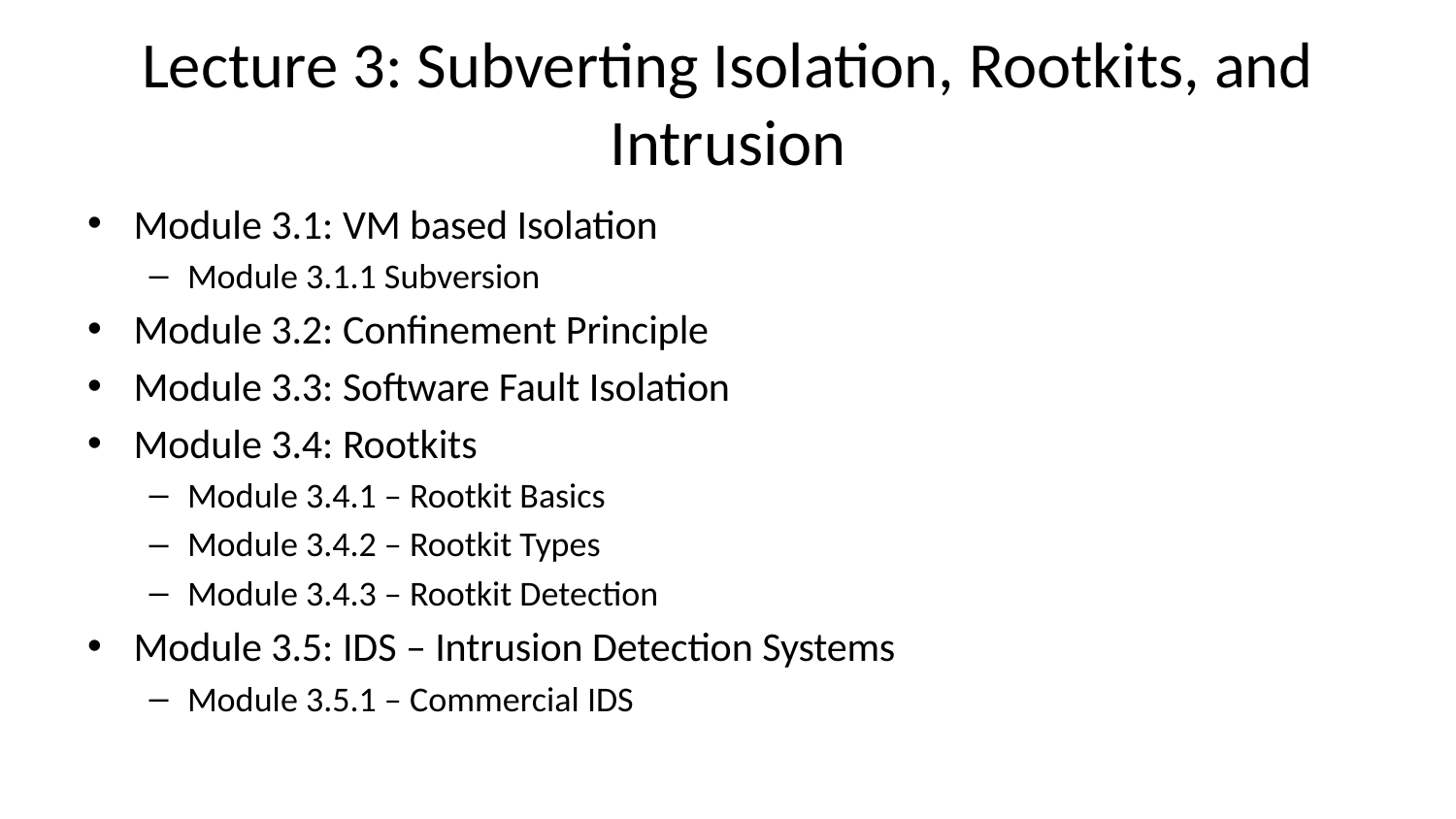

# Lecture 3: Subverting Isolation, Rootkits, and Intrusion
Module 3.1: VM based Isolation
Module 3.1.1 Subversion
Module 3.2: Confinement Principle
Module 3.3: Software Fault Isolation
Module 3.4: Rootkits
Module 3.4.1 – Rootkit Basics
Module 3.4.2 – Rootkit Types
Module 3.4.3 – Rootkit Detection
Module 3.5: IDS – Intrusion Detection Systems
Module 3.5.1 – Commercial IDS